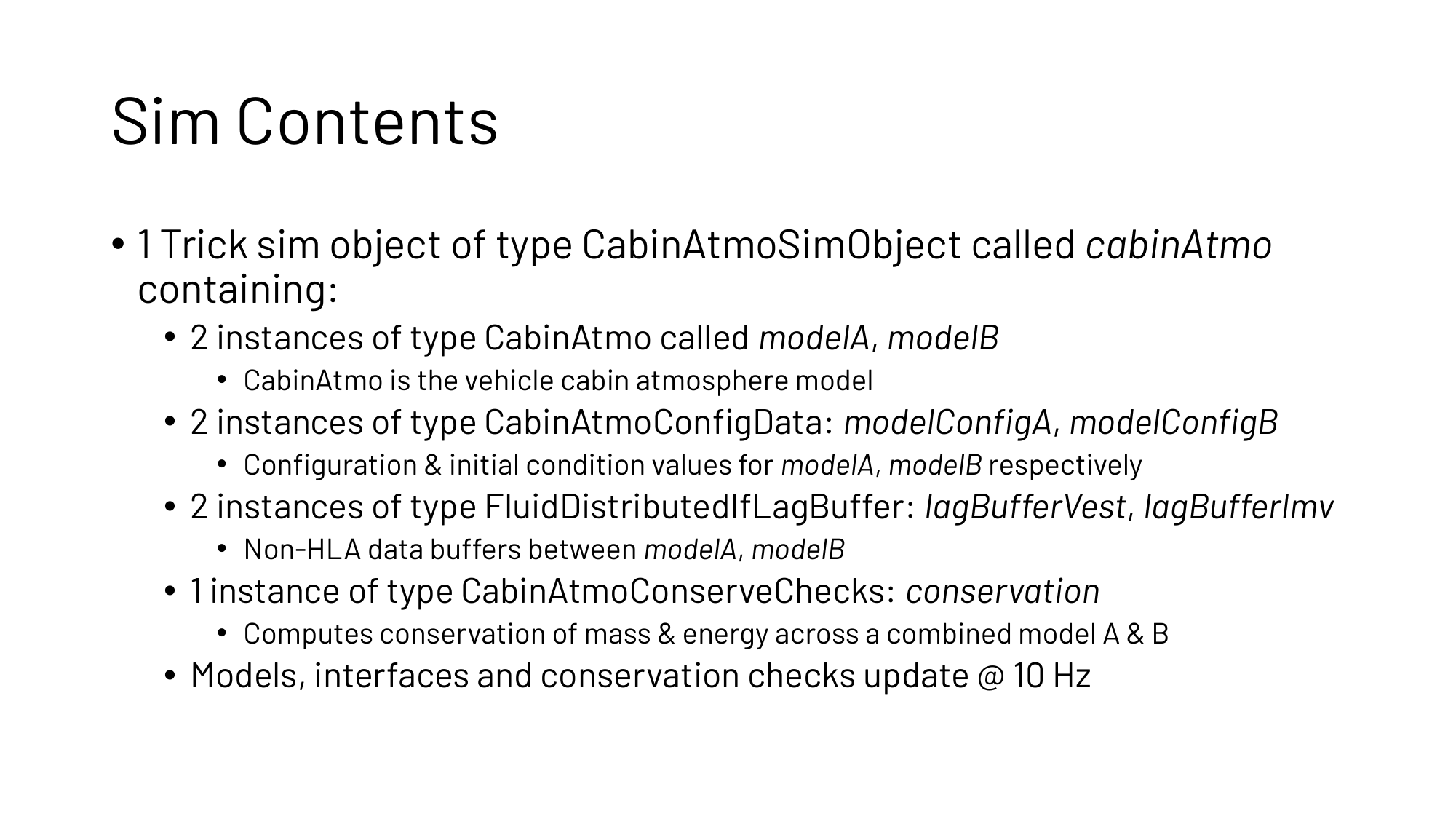

# Sim Contents
1 Trick sim object of type CabinAtmoSimObject called cabinAtmo containing:
2 instances of type CabinAtmo called modelA, modelB
CabinAtmo is the vehicle cabin atmosphere model
2 instances of type CabinAtmoConfigData: modelConfigA, modelConfigB
Configuration & initial condition values for modelA, modelB respectively
2 instances of type FluidDistributedIfLagBuffer: lagBufferVest, lagBufferImv
Non-HLA data buffers between modelA, modelB
1 instance of type CabinAtmoConserveChecks: conservation
Computes conservation of mass & energy across a combined model A & B
Models, interfaces and conservation checks update @ 10 Hz